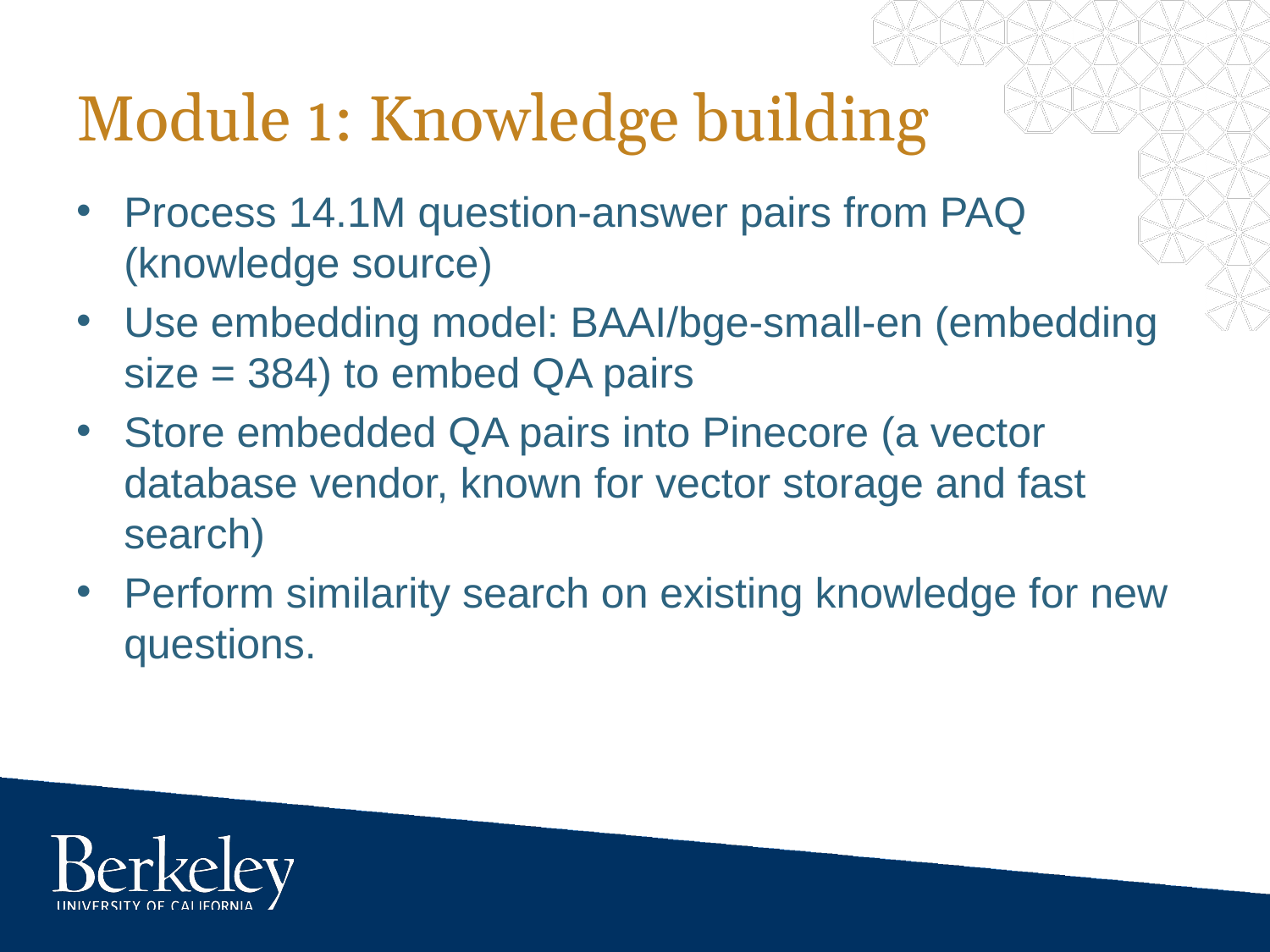

# Module 1: Knowledge building
Process 14.1M question-answer pairs from PAQ (knowledge source)
Use embedding model: BAAI/bge-small-en (embedding size = 384) to embed QA pairs
Store embedded QA pairs into Pinecore (a vector database vendor, known for vector storage and fast search)
Perform similarity search on existing knowledge for new questions.